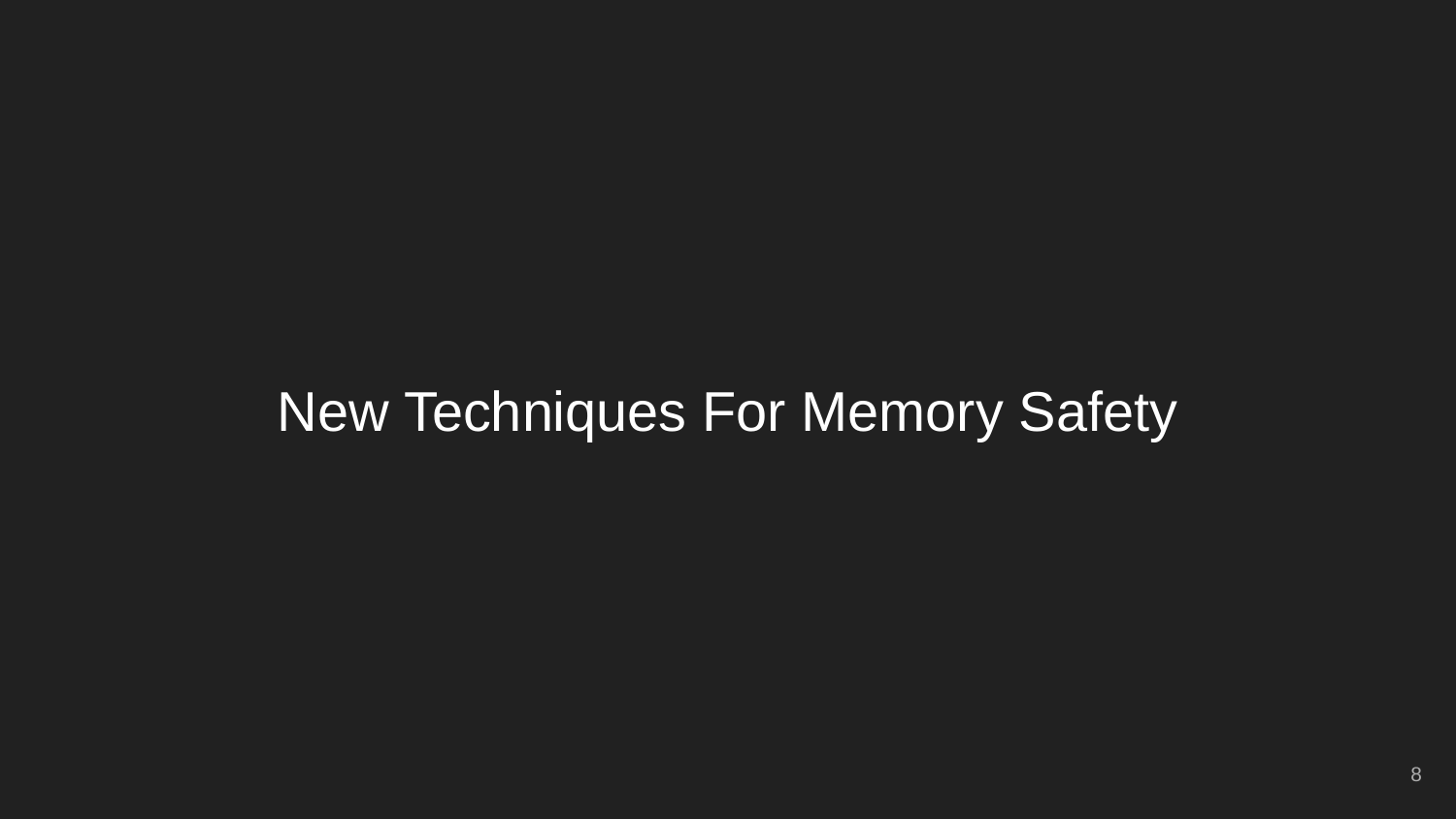

# New Techniques For Memory Safety
8